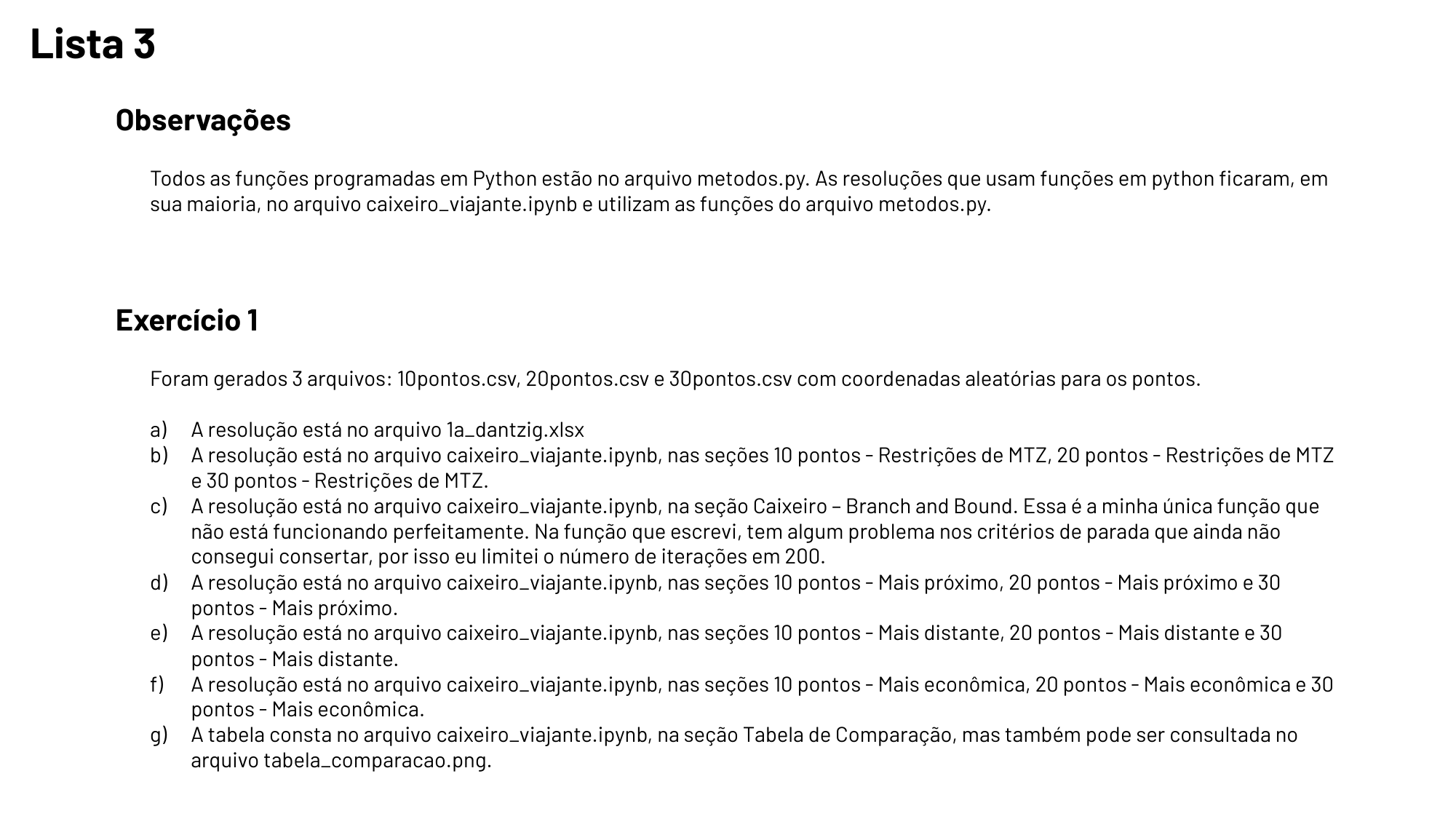

Lista 3
Observações
Todos as funções programadas em Python estão no arquivo metodos.py. As resoluções que usam funções em python ficaram, em sua maioria, no arquivo caixeiro_viajante.ipynb e utilizam as funções do arquivo metodos.py.
Exercício 1
Foram gerados 3 arquivos: 10pontos.csv, 20pontos.csv e 30pontos.csv com coordenadas aleatórias para os pontos.

A resolução está no arquivo 1a_dantzig.xlsx
A resolução está no arquivo caixeiro_viajante.ipynb, nas seções 10 pontos - Restrições de MTZ, 20 pontos - Restrições de MTZ e 30 pontos - Restrições de MTZ.
A resolução está no arquivo caixeiro_viajante.ipynb, na seção Caixeiro – Branch and Bound. Essa é a minha única função que não está funcionando perfeitamente. Na função que escrevi, tem algum problema nos critérios de parada que ainda não consegui consertar, por isso eu limitei o número de iterações em 200.
A resolução está no arquivo caixeiro_viajante.ipynb, nas seções 10 pontos - Mais próximo, 20 pontos - Mais próximo e 30 pontos - Mais próximo.
A resolução está no arquivo caixeiro_viajante.ipynb, nas seções 10 pontos - Mais distante, 20 pontos - Mais distante e 30 pontos - Mais distante.
A resolução está no arquivo caixeiro_viajante.ipynb, nas seções 10 pontos - Mais econômica, 20 pontos - Mais econômica e 30 pontos - Mais econômica.
A tabela consta no arquivo caixeiro_viajante.ipynb, na seção Tabela de Comparação, mas também pode ser consultada no arquivo tabela_comparacao.png.